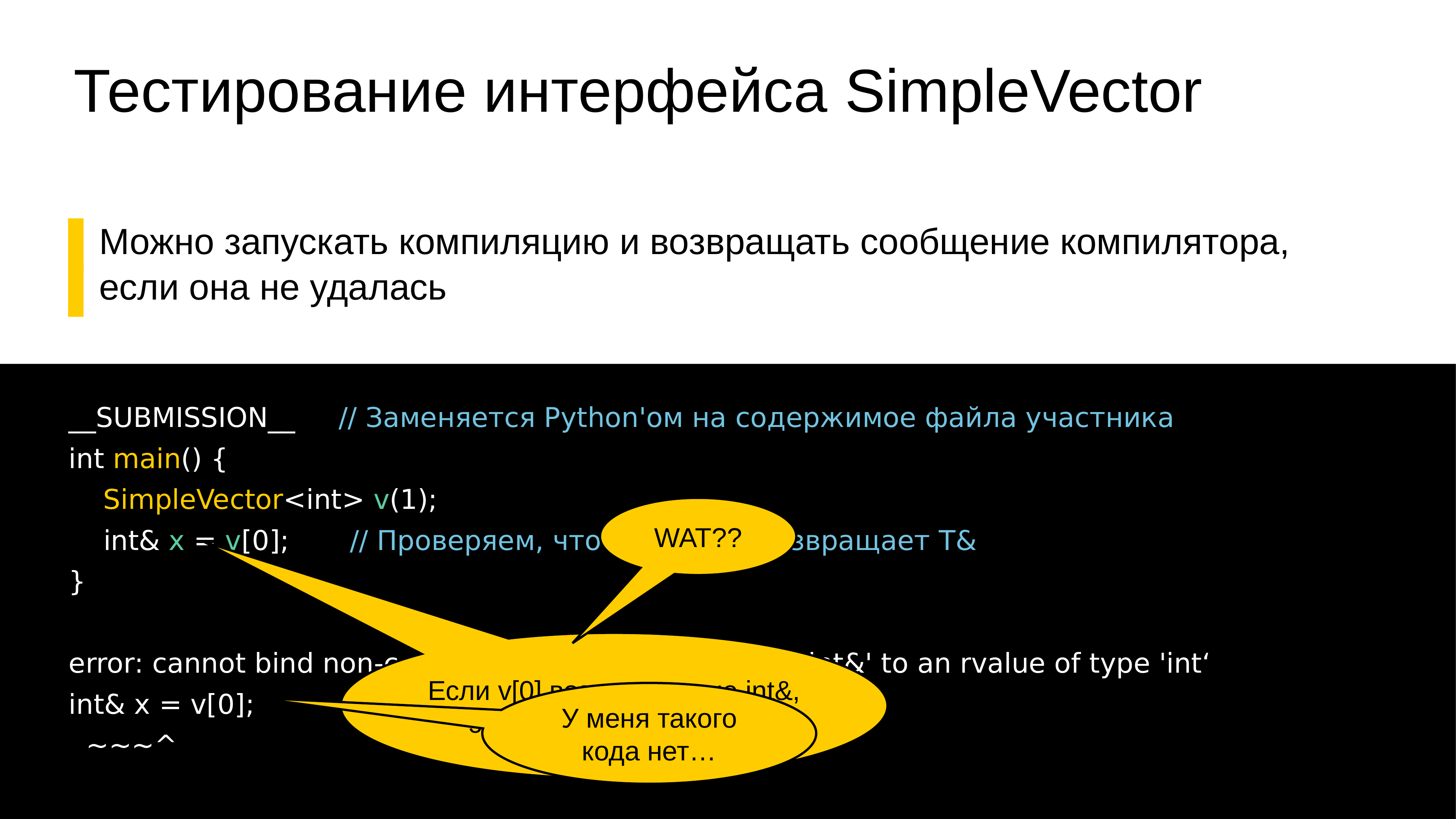

# Тестирование интерфейса SimpleVector
Можно запускать компиляцию и возвращать сообщение компилятора,
если она не удалась
__SUBMISSION__     // Заменяется Python'ом на содержимое файла участника
int main() {
    SimpleVector<int> v(1);
    int& x = v[0];       // Проверяем, что operator[] возвращает T&
}
error: cannot bind non-const lvalue reference of type 'int&' to an rvalue of type 'int‘
int& x = v[0];
  ~~~^
WAT??
Если v[0] возвращает не int&, это не скомпилируется
У меня такого кода нет…

37